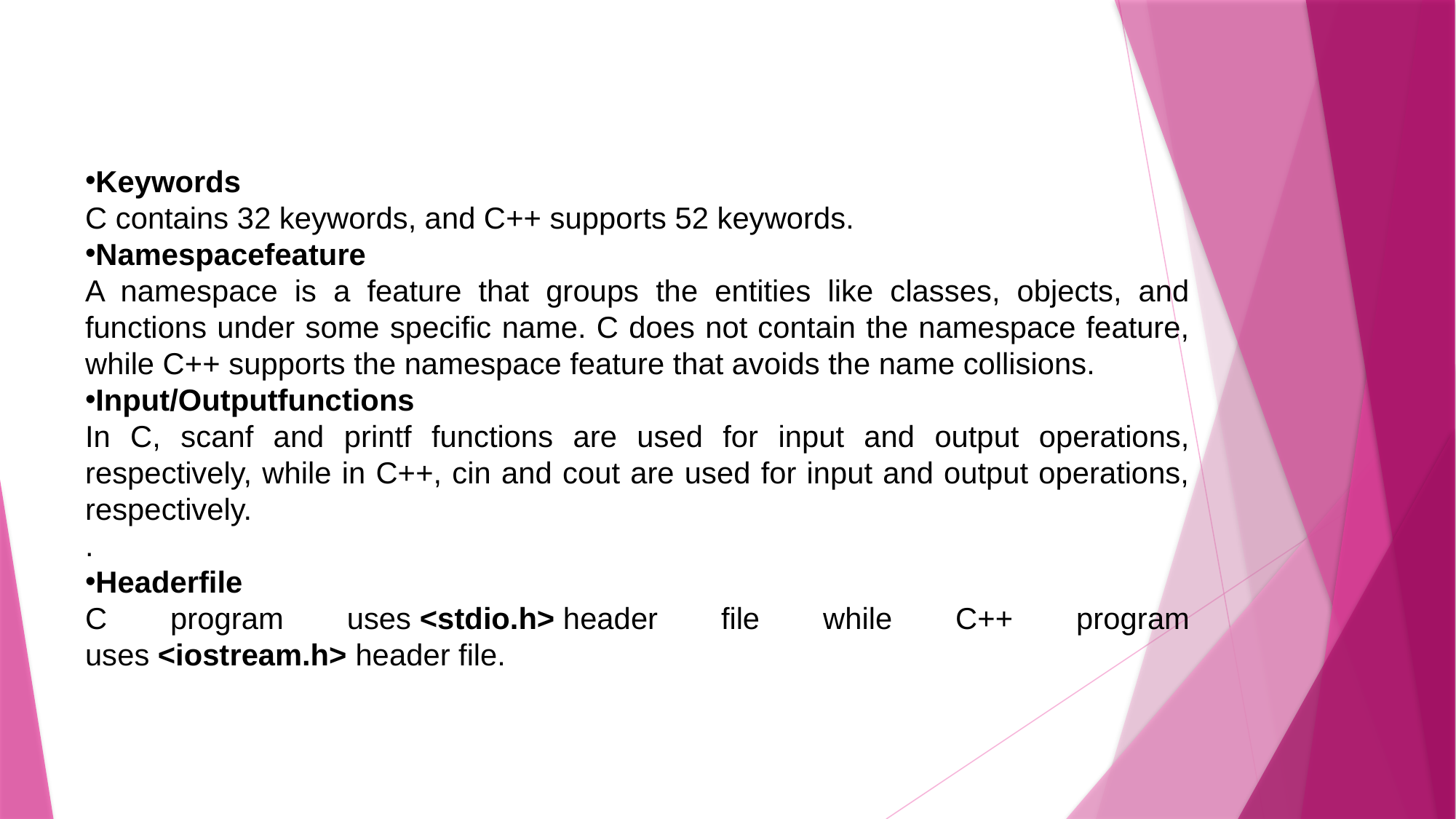

Keywords
C contains 32 keywords, and C++ supports 52 keywords.
Namespacefeature
A namespace is a feature that groups the entities like classes, objects, and functions under some specific name. C does not contain the namespace feature, while C++ supports the namespace feature that avoids the name collisions.
Input/Outputfunctions
In C, scanf and printf functions are used for input and output operations, respectively, while in C++, cin and cout are used for input and output operations, respectively.
.
Headerfile
C program uses <stdio.h> header file while C++ program uses <iostream.h> header file.